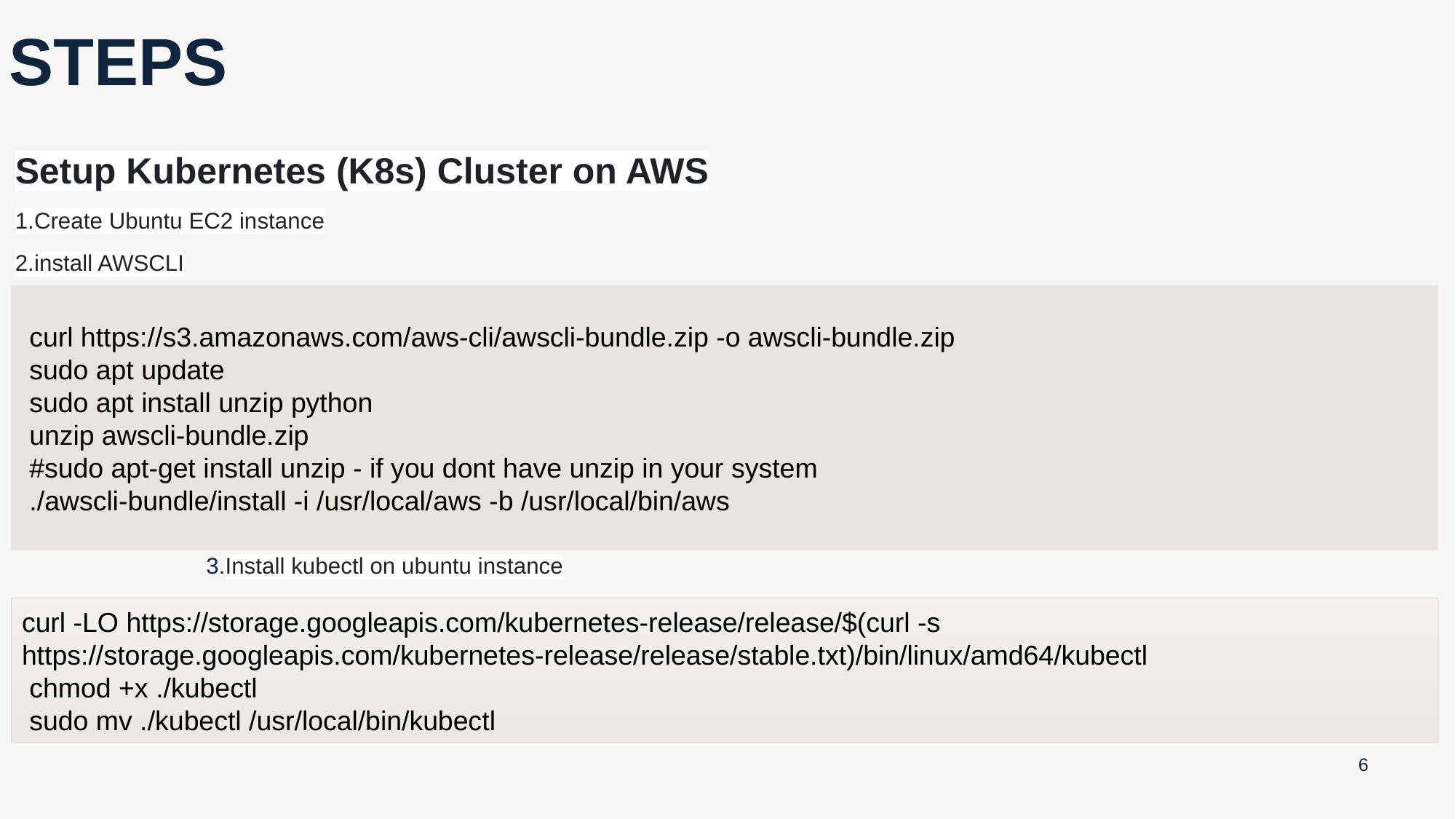

# STEPS
Setup Kubernetes (K8s) Cluster on AWS
Create Ubuntu EC2 instance
install AWSCLI

                                                                                                                                                    																																																																											                                                                 3.Install kubectl on ubuntu instance

 curl https://s3.amazonaws.com/aws-cli/awscli-bundle.zip -o awscli-bundle.zip
 sudo apt update
 sudo apt install unzip python
 unzip awscli-bundle.zip
 #sudo apt-get install unzip - if you dont have unzip in your system
 ./awscli-bundle/install -i /usr/local/aws -b /usr/local/bin/aws

curl -LO https://storage.googleapis.com/kubernetes-release/release/$(curl -s https://storage.googleapis.com/kubernetes-release/release/stable.txt)/bin/linux/amd64/kubectl
 chmod +x ./kubectl
 sudo mv ./kubectl /usr/local/bin/kubectl
6